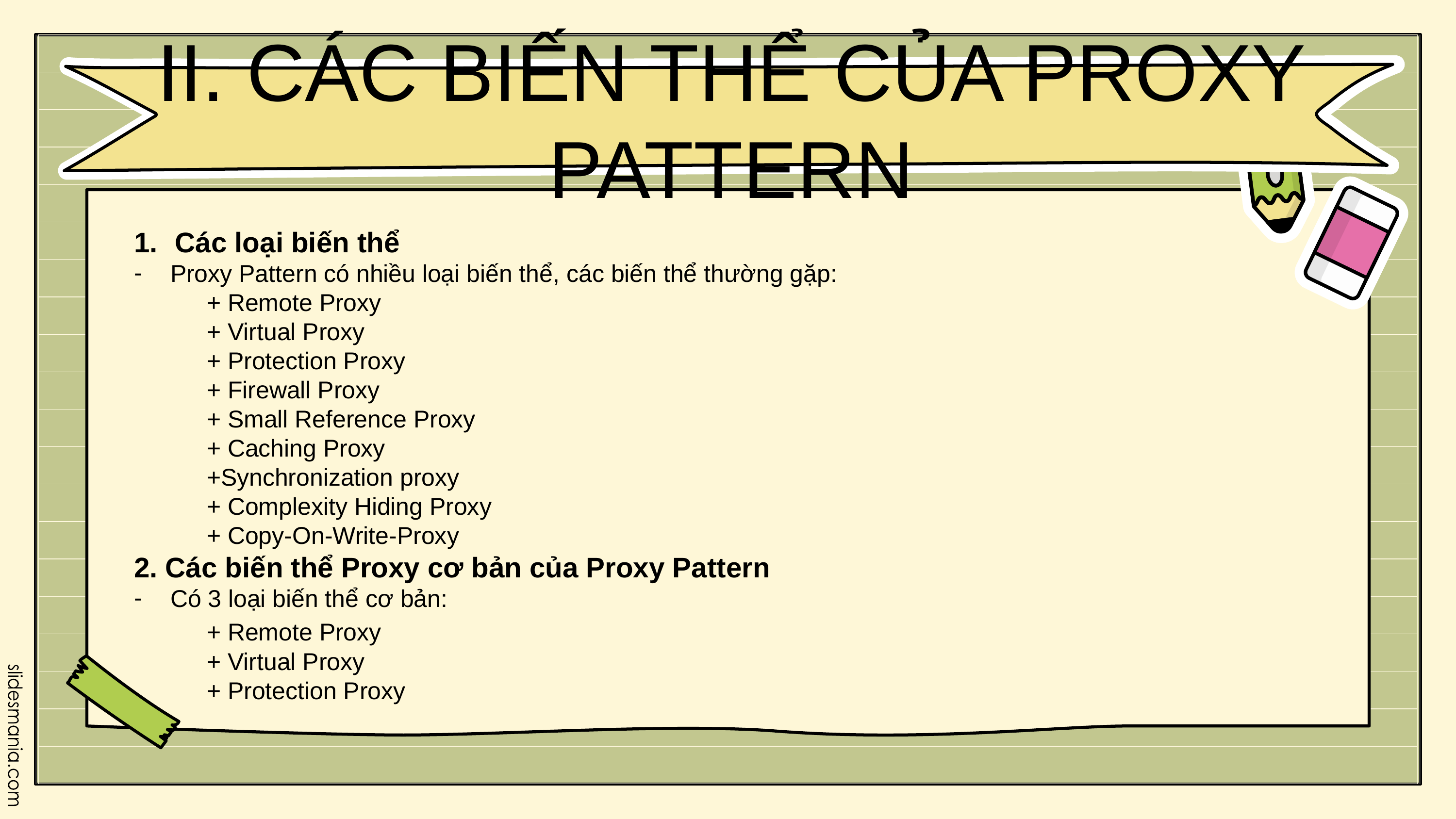

II. CÁC BIẾN THỂ CỦA PROXY PATTERN

Các loại biến thể
Proxy Pattern có nhiều loại biến thể, các biến thể thường gặp:
	+ Remote Proxy
	+ Virtual Proxy
	+ Protection Proxy
	+ Firewall Proxy
	+ Small Reference Proxy
	+ Caching Proxy
	+Synchronization proxy
	+ Complexity Hiding Proxy
	+ Copy-On-Write-Proxy
2. Các biến thể Proxy cơ bản của Proxy Pattern
Có 3 loại biến thể cơ bản:
	+ Remote Proxy
	+ Virtual Proxy
	+ Protection Proxy